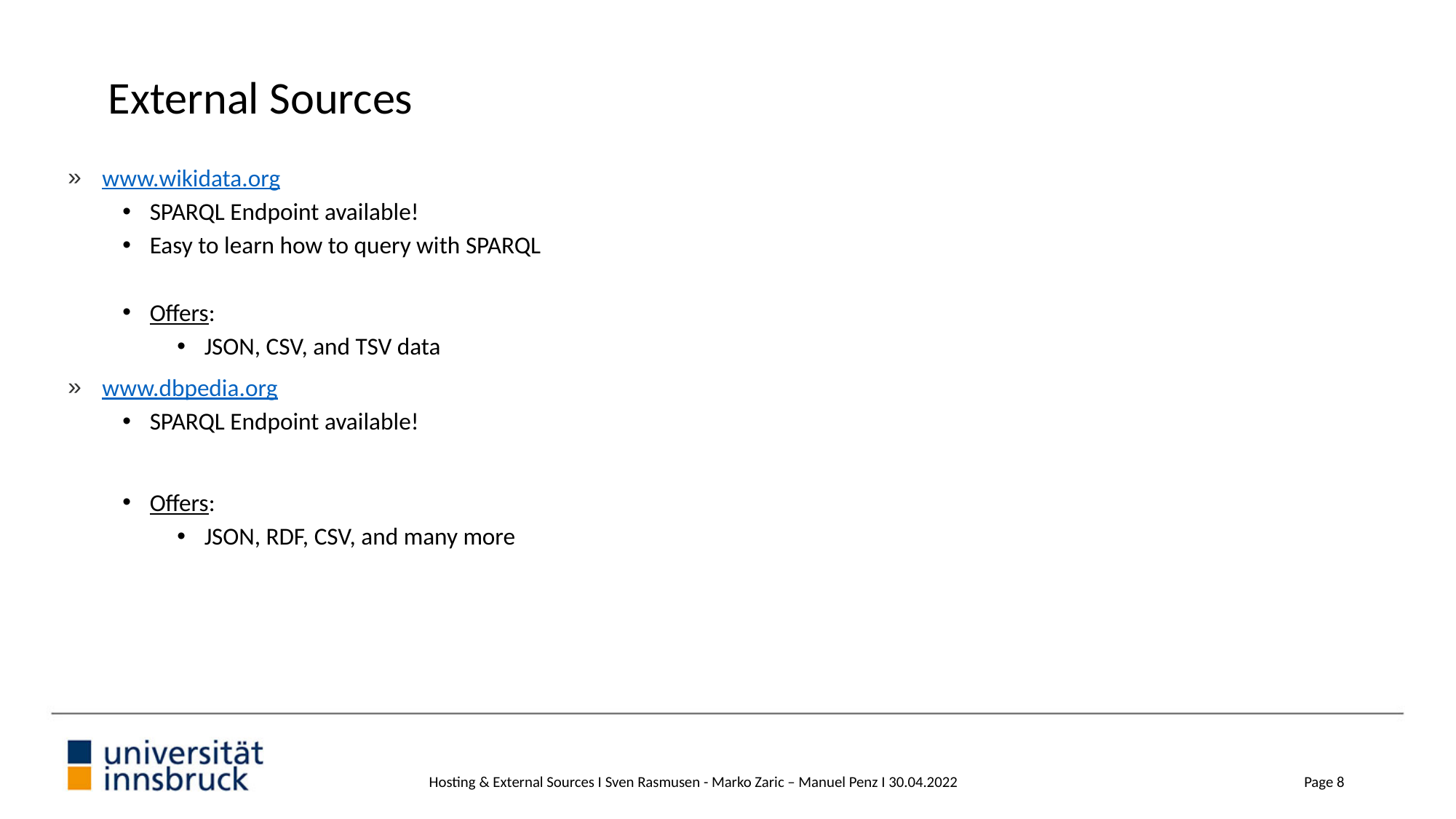

# External Sources
www.wikidata.org
SPARQL Endpoint available!
Easy to learn how to query with SPARQL

Offers:
JSON, CSV, and TSV data
www.dbpedia.org
SPARQL Endpoint available!

Offers:
JSON, RDF, CSV, and many more

Hosting & External Sources I Sven Rasmusen - Marko Zaric – Manuel Penz I 30.04.2022
Page 8